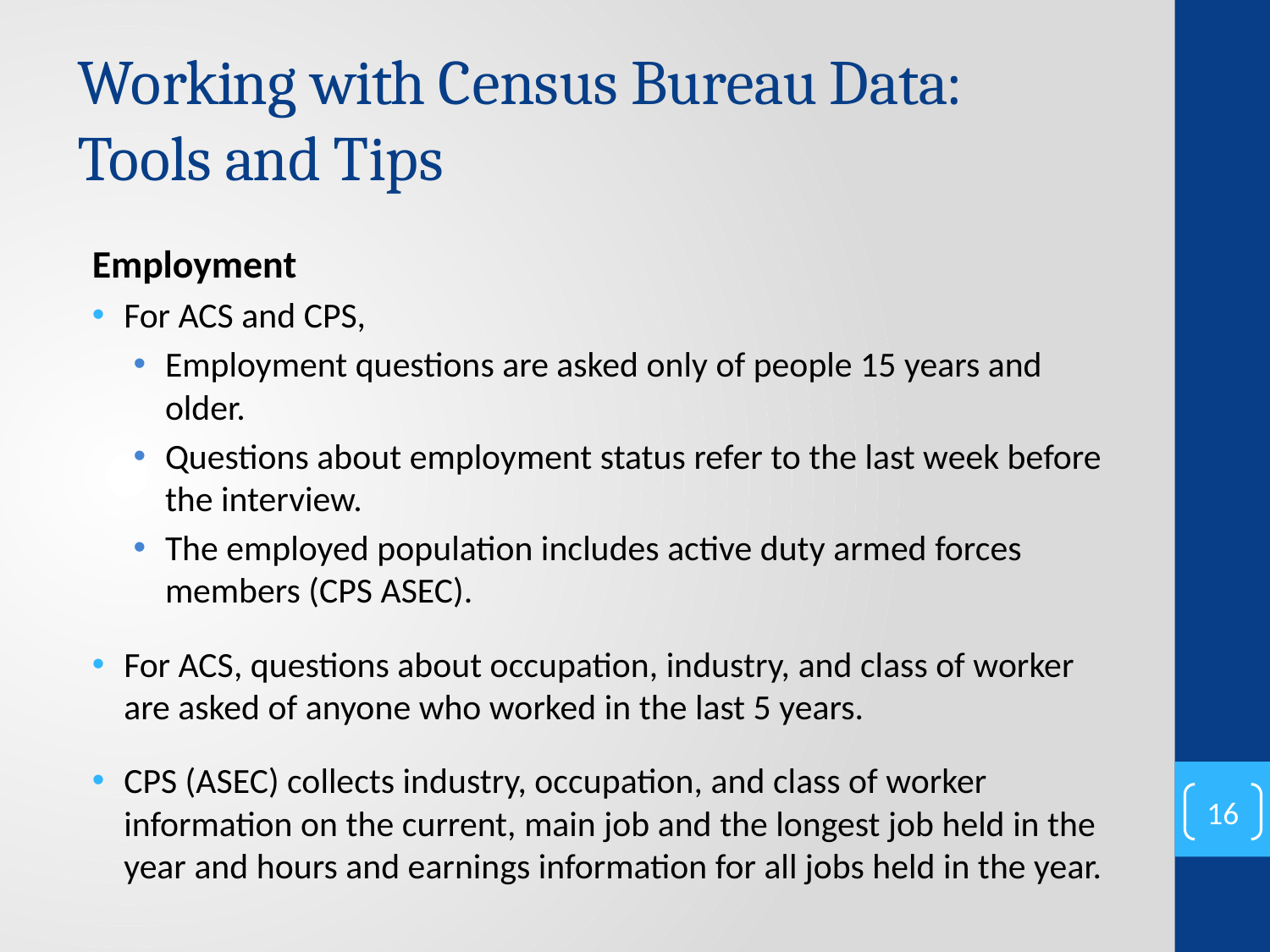

# Working with Census Bureau Data: Tools and Tips
Employment
For ACS and CPS,
Employment questions are asked only of people 15 years and older.
Questions about employment status refer to the last week before the interview.
The employed population includes active duty armed forces members (CPS ASEC).

For ACS, questions about occupation, industry, and class of worker are asked of anyone who worked in the last 5 years.

CPS (ASEC) collects industry, occupation, and class of worker information on the current, main job and the longest job held in the year and hours and earnings information for all jobs held in the year.
16